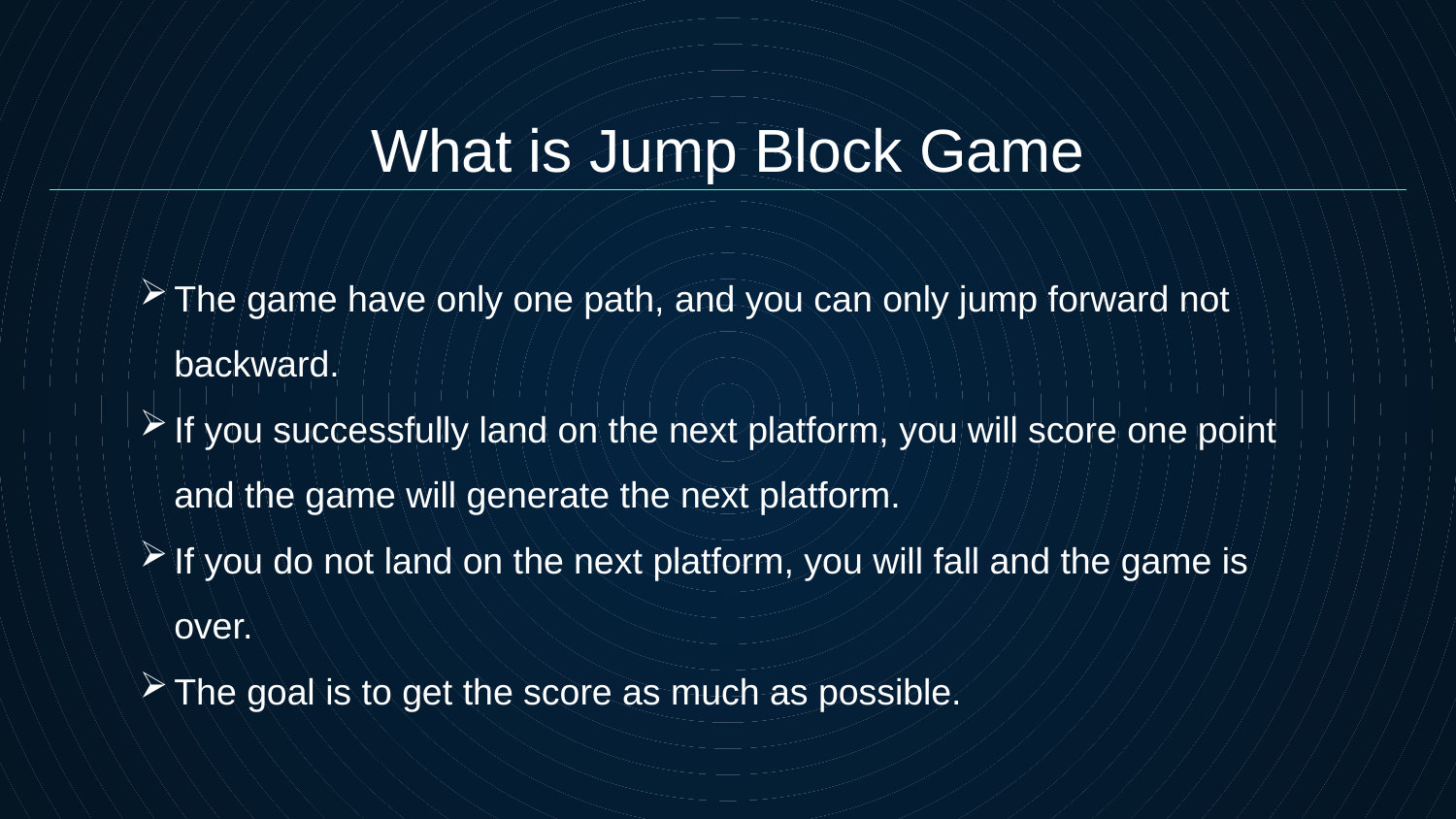

# What is Jump Block Game
The game have only one path, and you can only jump forward not backward.
If you successfully land on the next platform, you will score one point and the game will generate the next platform.
If you do not land on the next platform, you will fall and the game is over.
The goal is to get the score as much as possible.